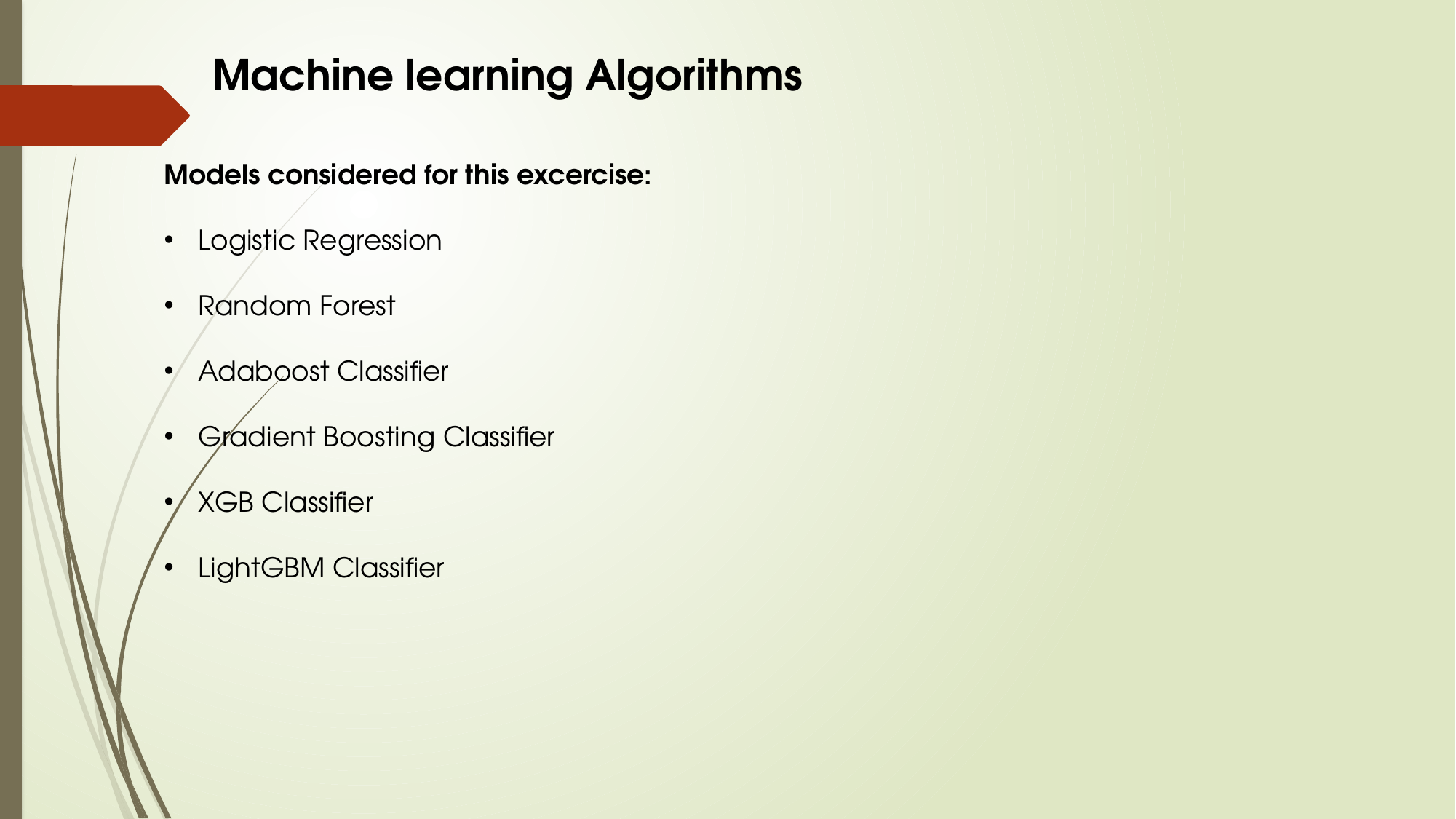

Machine learning Algorithms

Models considered for this excercise:

Logistic Regression

Random Forest

Adaboost Classifier

Gradient Boosting Classifier

XGB Classifier

LightGBM Classifier